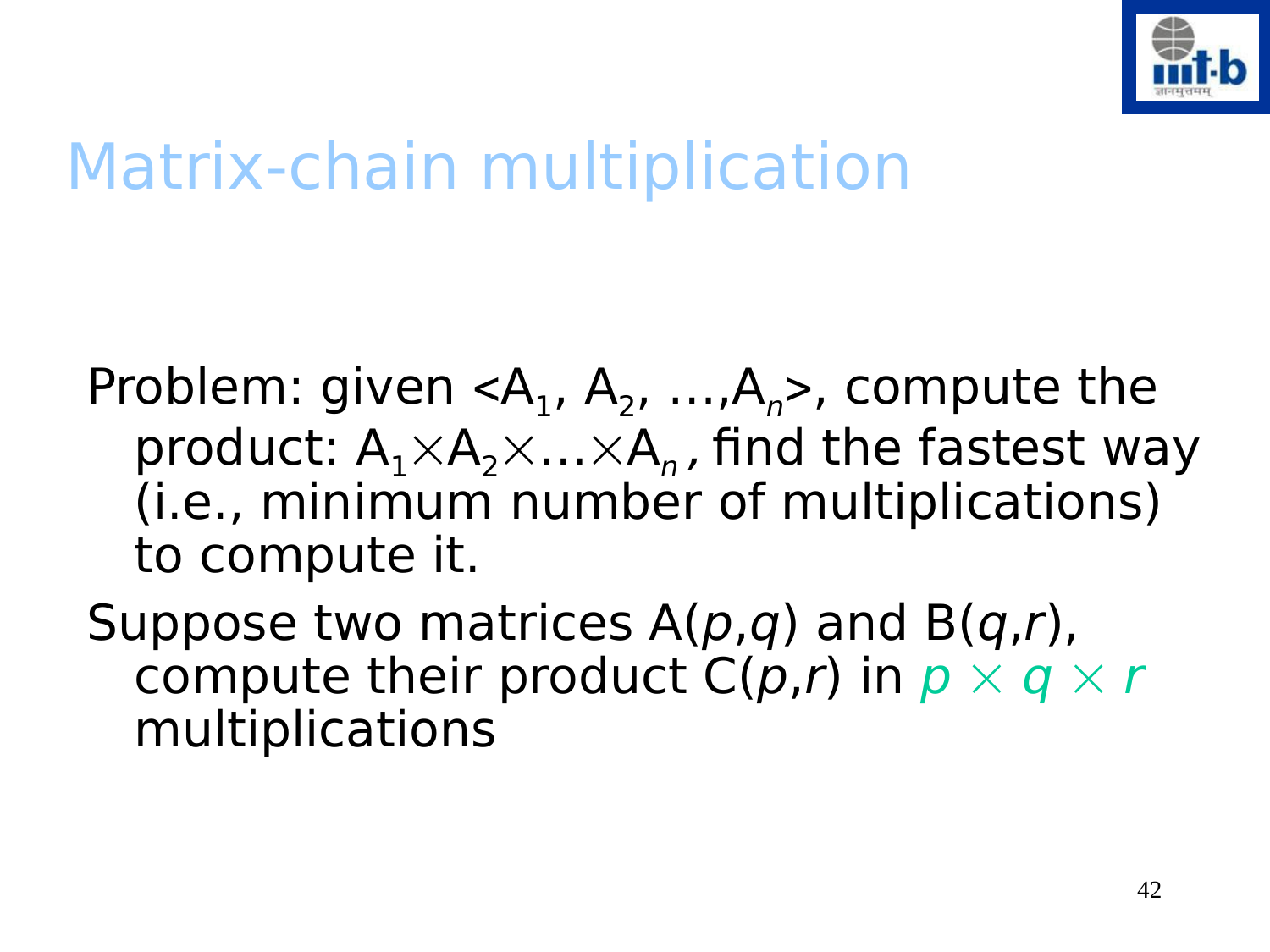

Matrix-chain multiplication
Problem: given <A1, A2, …,An>, compute the product: A1×A2×…×An , find the fastest way (i.e., minimum number of multiplications) to compute it.
Suppose two matrices A(p,q) and B(q,r), compute their product C(p,r) in p × q × r multiplications
42